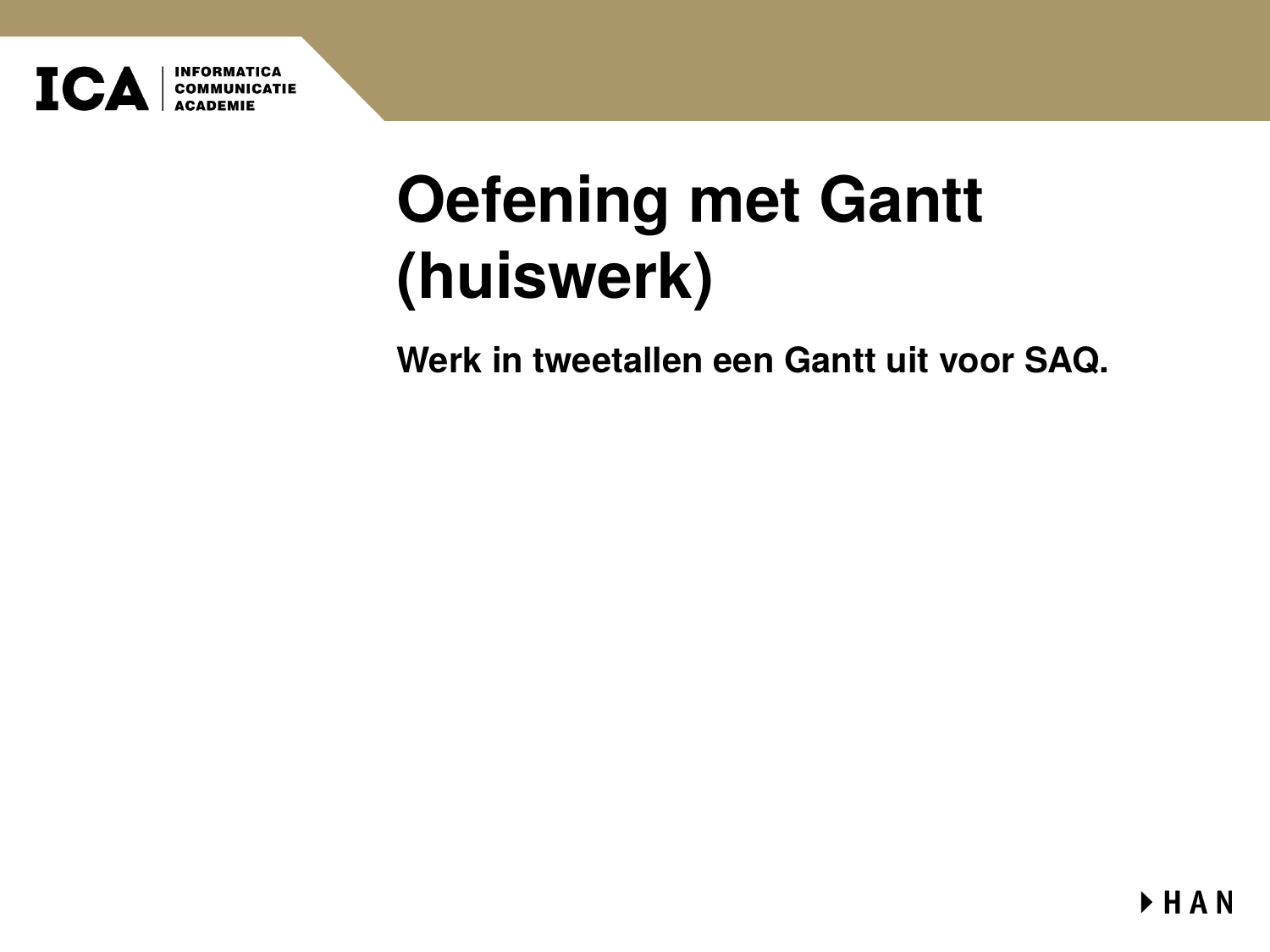

# Oefening met Gantt (huiswerk)

Werk in tweetallen een Gantt uit voor SAQ.